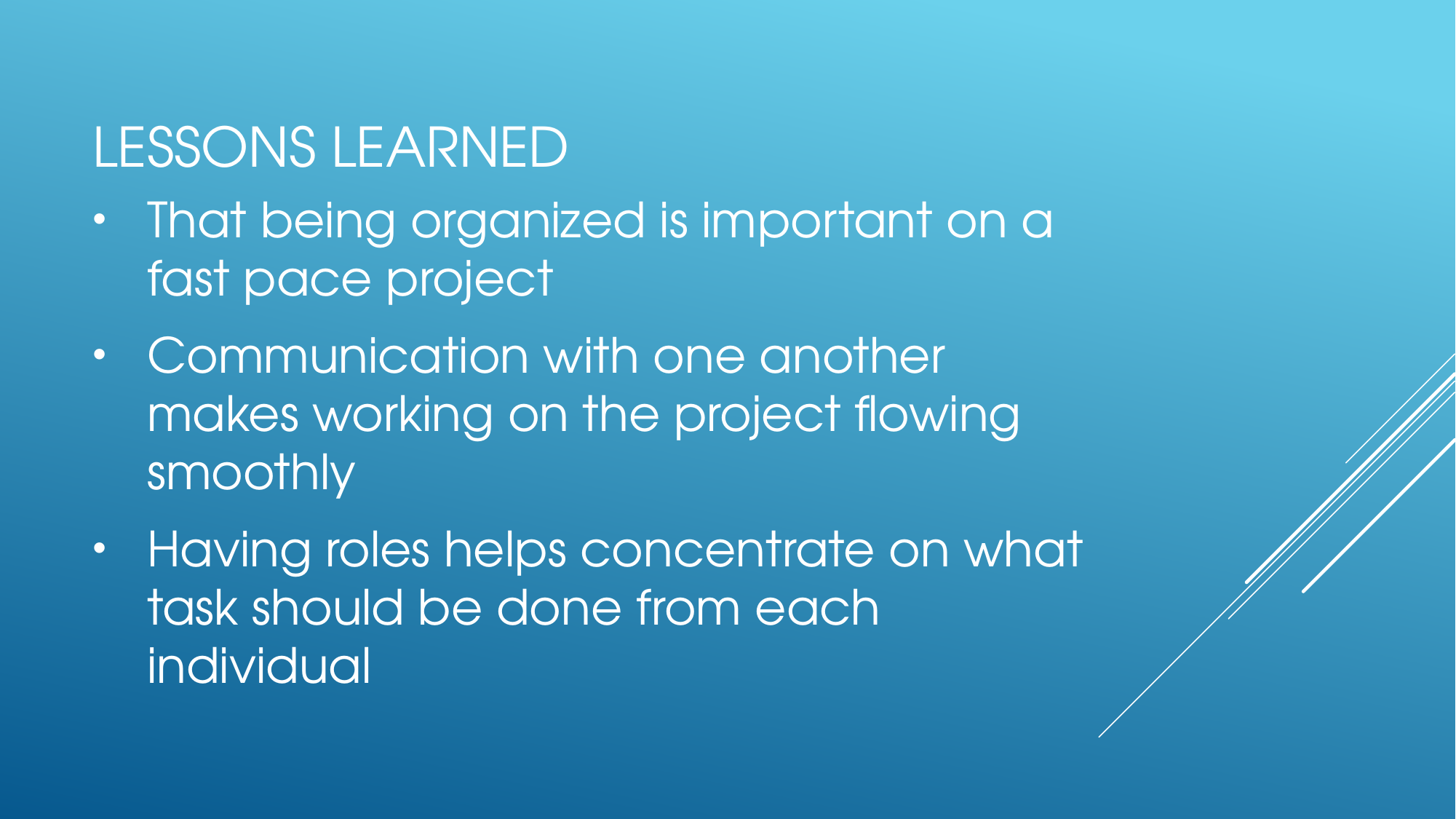

# Lessons Learned
That being organized is important on a fast pace project
Communication with one another makes working on the project flowing smoothly
Having roles helps concentrate on what task should be done from each individual